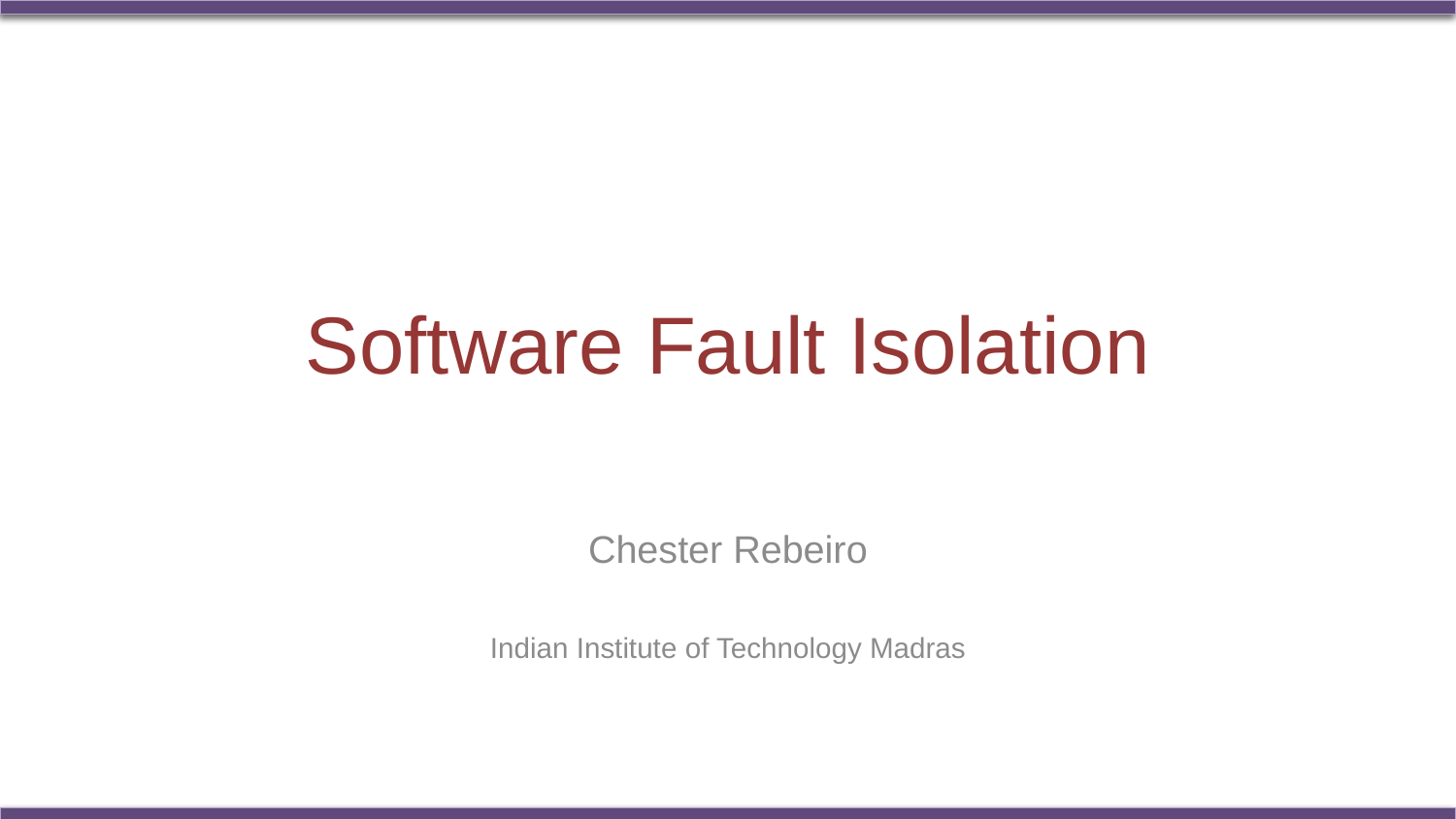

# Software Fault Isolation

Chester Rebeiro

Indian Institute of Technology Madras